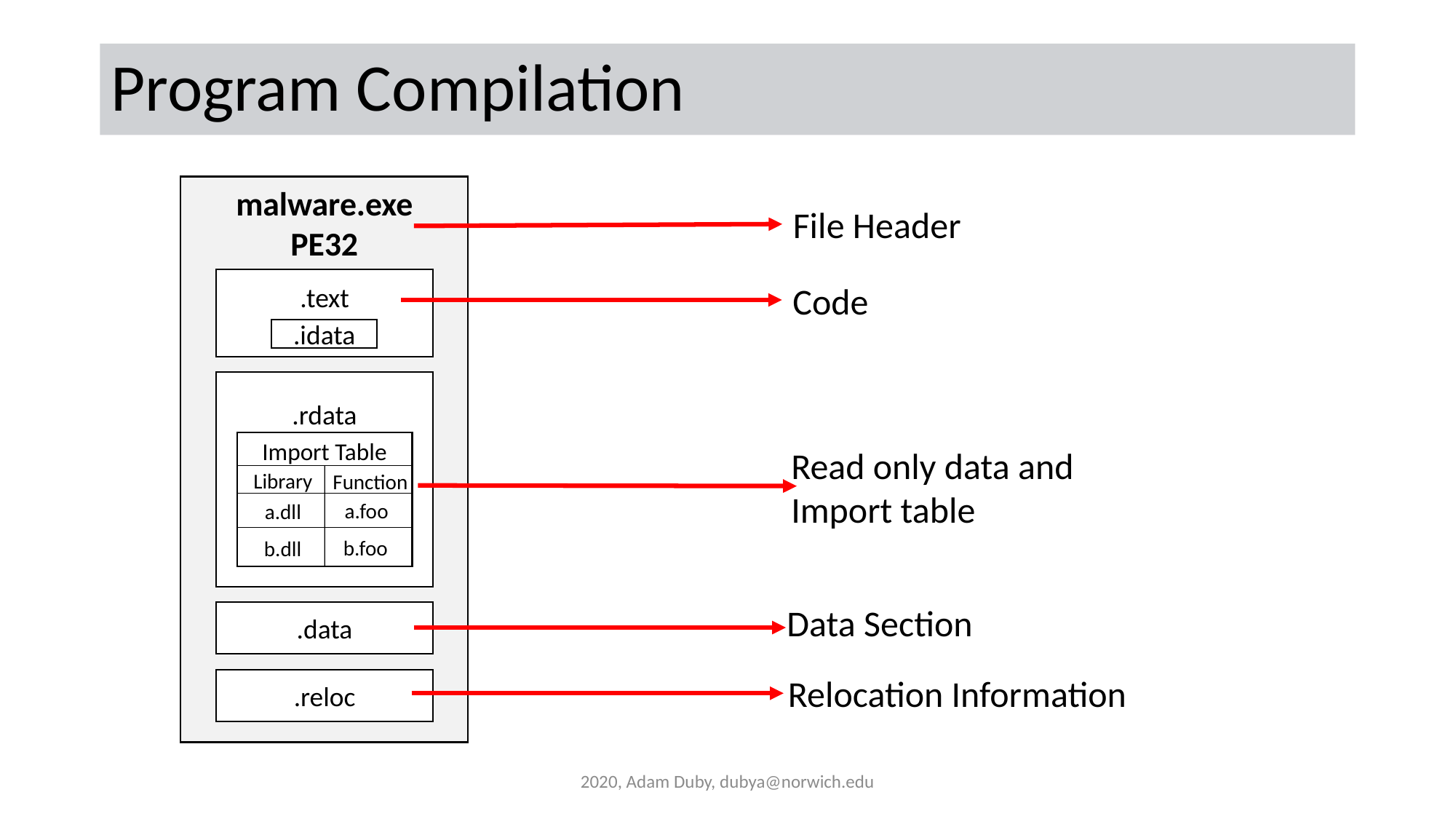

# Program Compilation
malware.exe
PE32

.text

.idata
.rdata

Import Table

Library
Function
a.foo
a.dll
b.foo
b.dll
.data
.reloc
File Header
Code
Read only data and
Import table
Data Section
Relocation Information
2020, Adam Duby, dubya@norwich.edu